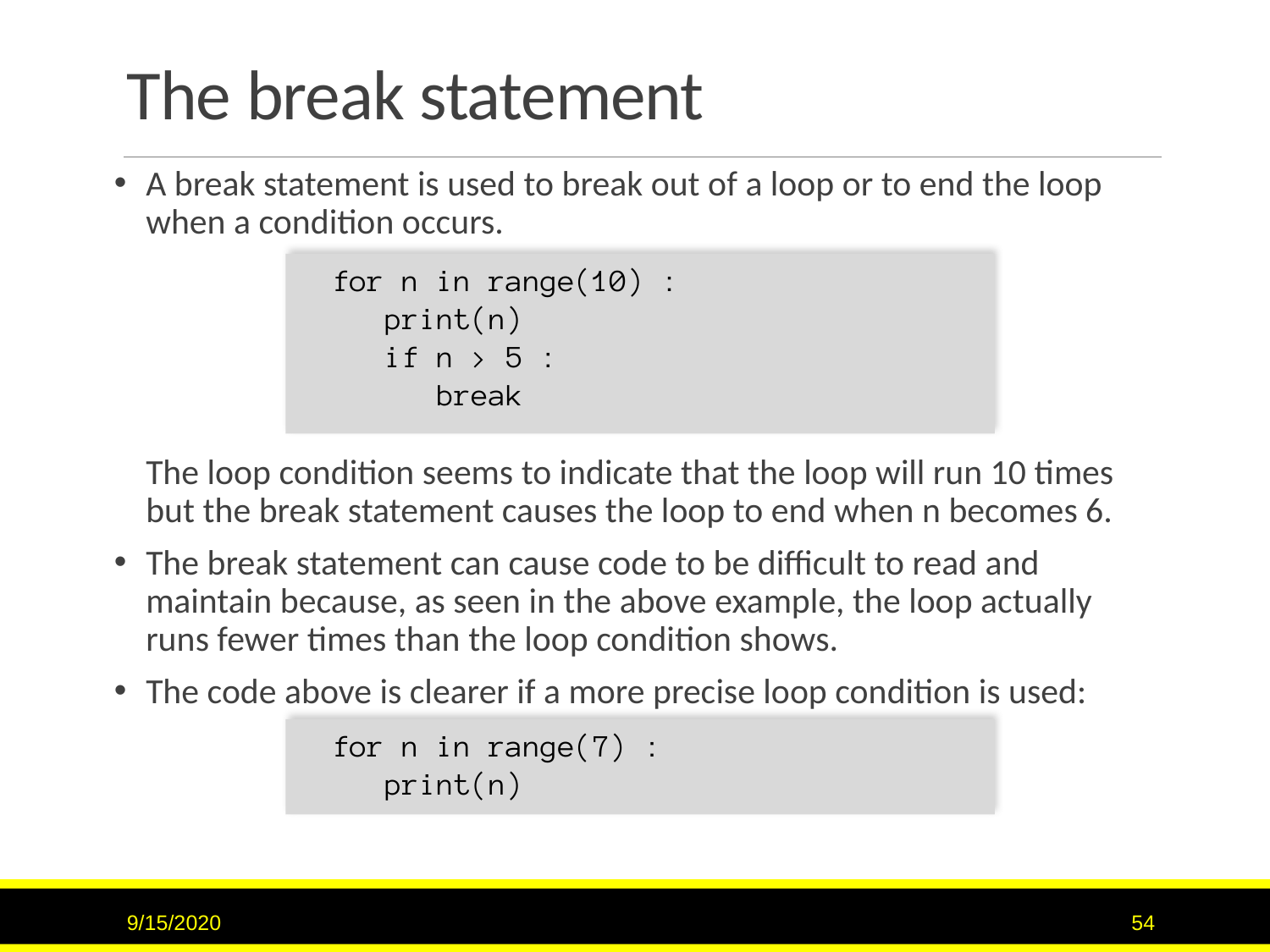

# The break statement
A break statement is used to break out of a loop or to end the loop when a condition occurs.

	The loop condition seems to indicate that the loop will run 10 times but the break statement causes the loop to end when n becomes 6.
The break statement can cause code to be difficult to read and maintain because, as seen in the above example, the loop actually runs fewer times than the loop condition shows.
The code above is clearer if a more precise loop condition is used:

  for n in range(10) :
     print(n)
     if n > 5 :
        break
  for n in range(7) :
     print(n)
9/15/2020
54